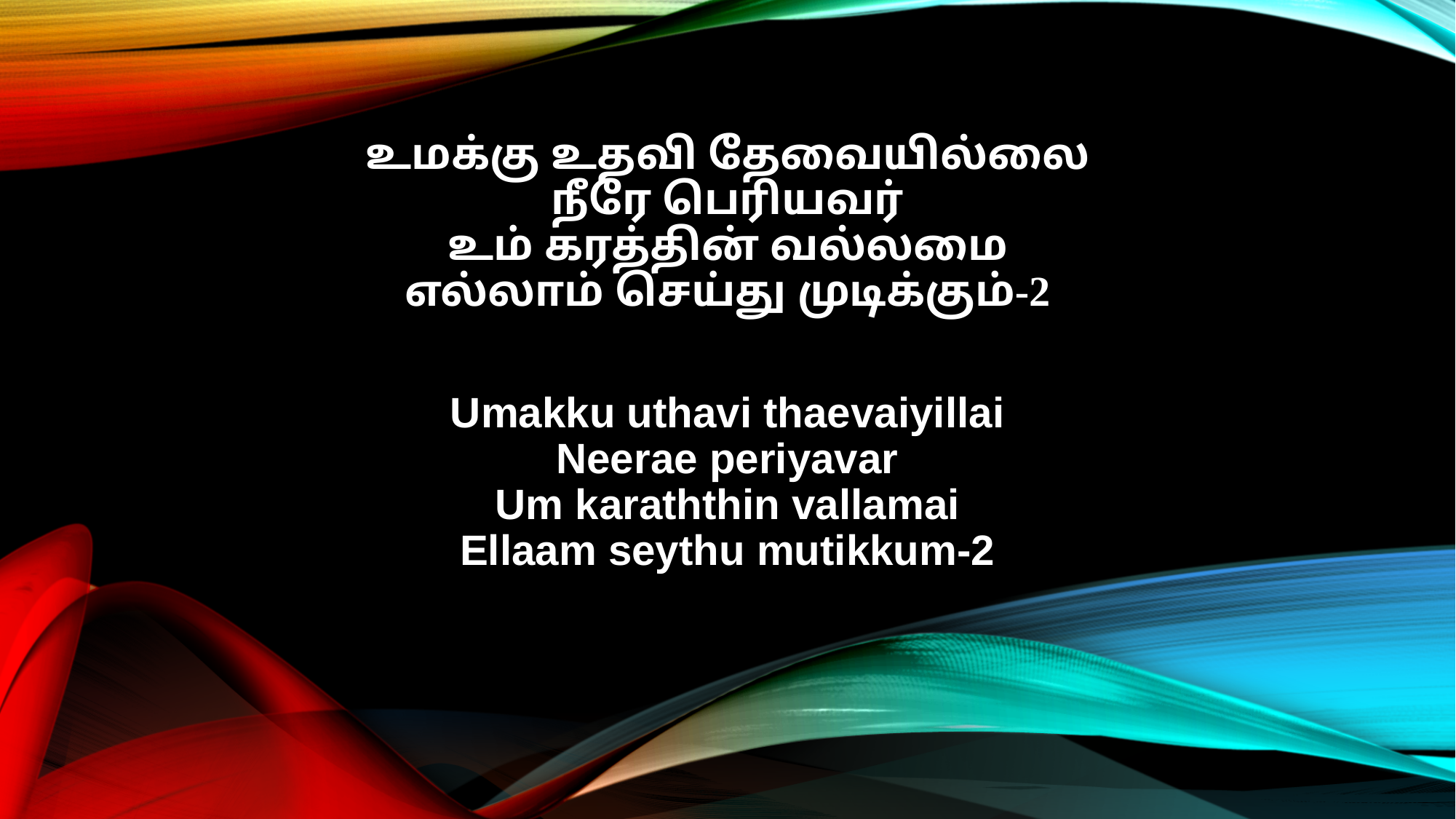

உமக்கு உதவி தேவையில்லை
நீரே பெரியவர்
உம் கரத்தின் வல்லமை
எல்லாம் செய்து முடிக்கும்-2

Umakku uthavi thaevaiyillai
Neerae periyavar
Um karaththin vallamai
Ellaam seythu mutikkum-2